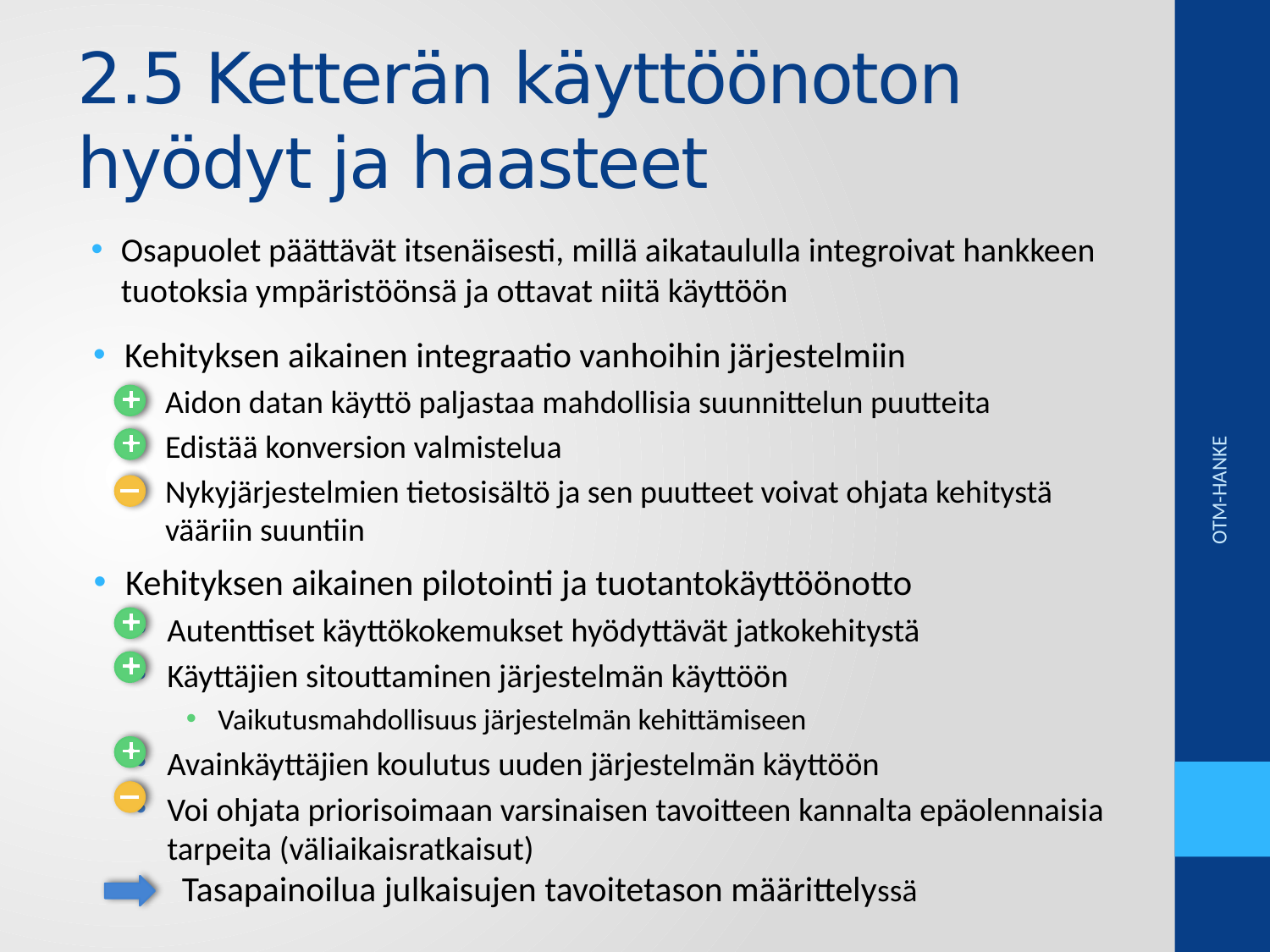

# 2.5 Ketterän käyttöönoton 	hyödyt ja haasteet
Osapuolet päättävät itsenäisesti, millä aikataululla integroivat hankkeen tuotoksia ympäristöönsä ja ottavat niitä käyttöön
Kehityksen aikainen integraatio vanhoihin järjestelmiin
Aidon datan käyttö paljastaa mahdollisia suunnittelun puutteita
Edistää konversion valmistelua
Nykyjärjestelmien tietosisältö ja sen puutteet voivat ohjata kehitystä vääriin suuntiin

Kehityksen aikainen pilotointi ja tuotantokäyttöönotto
Autenttiset käyttökokemukset hyödyttävät jatkokehitystä
Käyttäjien sitouttaminen järjestelmän käyttöön
Vaikutusmahdollisuus järjestelmän kehittämiseen
Avainkäyttäjien koulutus uuden järjestelmän käyttöön
Voi ohjata priorisoimaan varsinaisen tavoitteen kannalta epäolennaisia tarpeita (väliaikaisratkaisut)
OTM-HANKE

 Tasapainoilua julkaisujen tavoitetason määrittelyssä